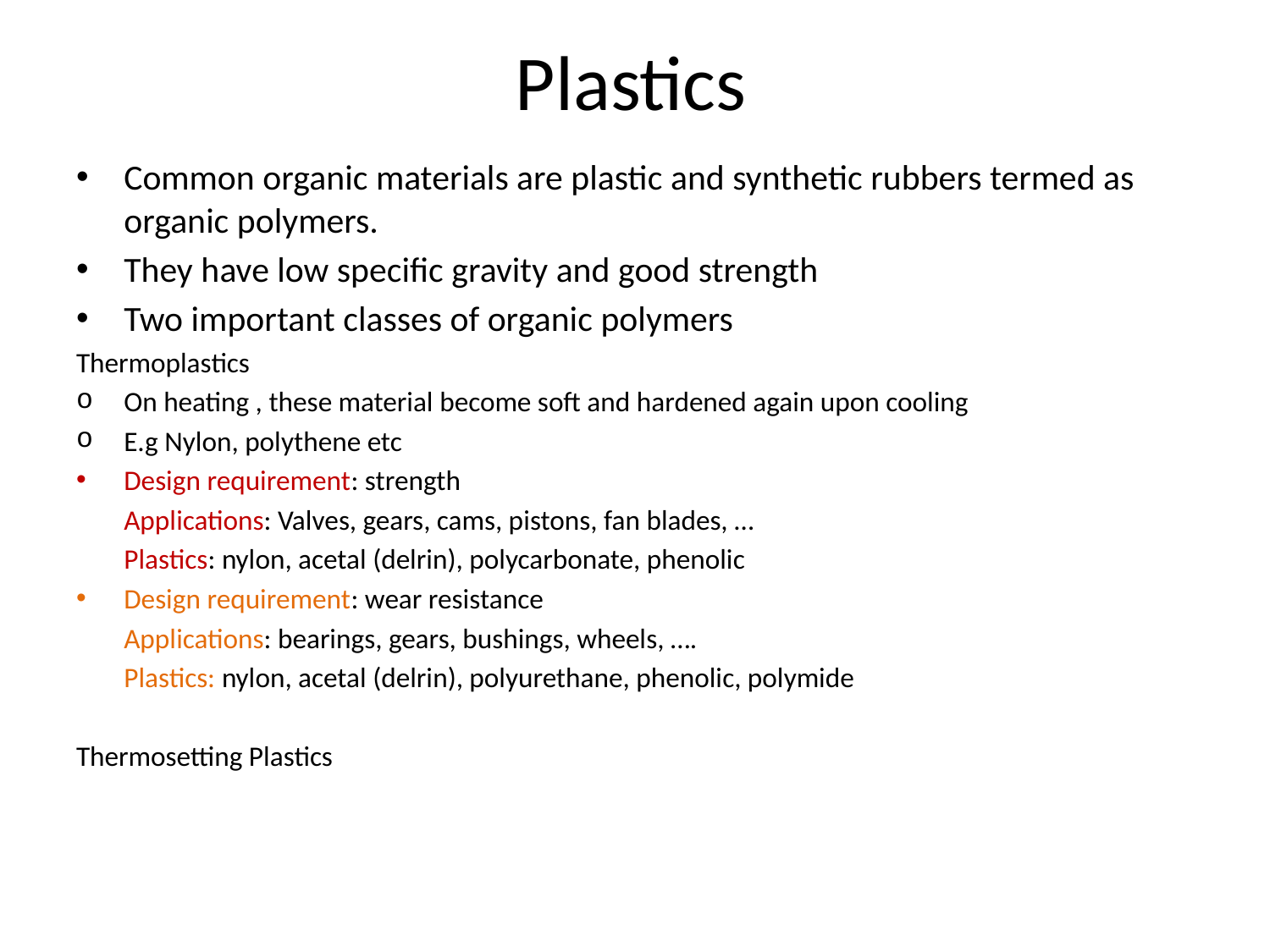

# Plastics
Common organic materials are plastic and synthetic rubbers termed as organic polymers.
They have low specific gravity and good strength
Two important classes of organic polymers
Thermoplastics
On heating , these material become soft and hardened again upon cooling
E.g Nylon, polythene etc
Design requirement: strength
 	Applications: Valves, gears, cams, pistons, fan blades, …
	Plastics: nylon, acetal (delrin), polycarbonate, phenolic
Design requirement: wear resistance
	Applications: bearings, gears, bushings, wheels, ….
	Plastics: nylon, acetal (delrin), polyurethane, phenolic, polymide

Thermosetting Plastics